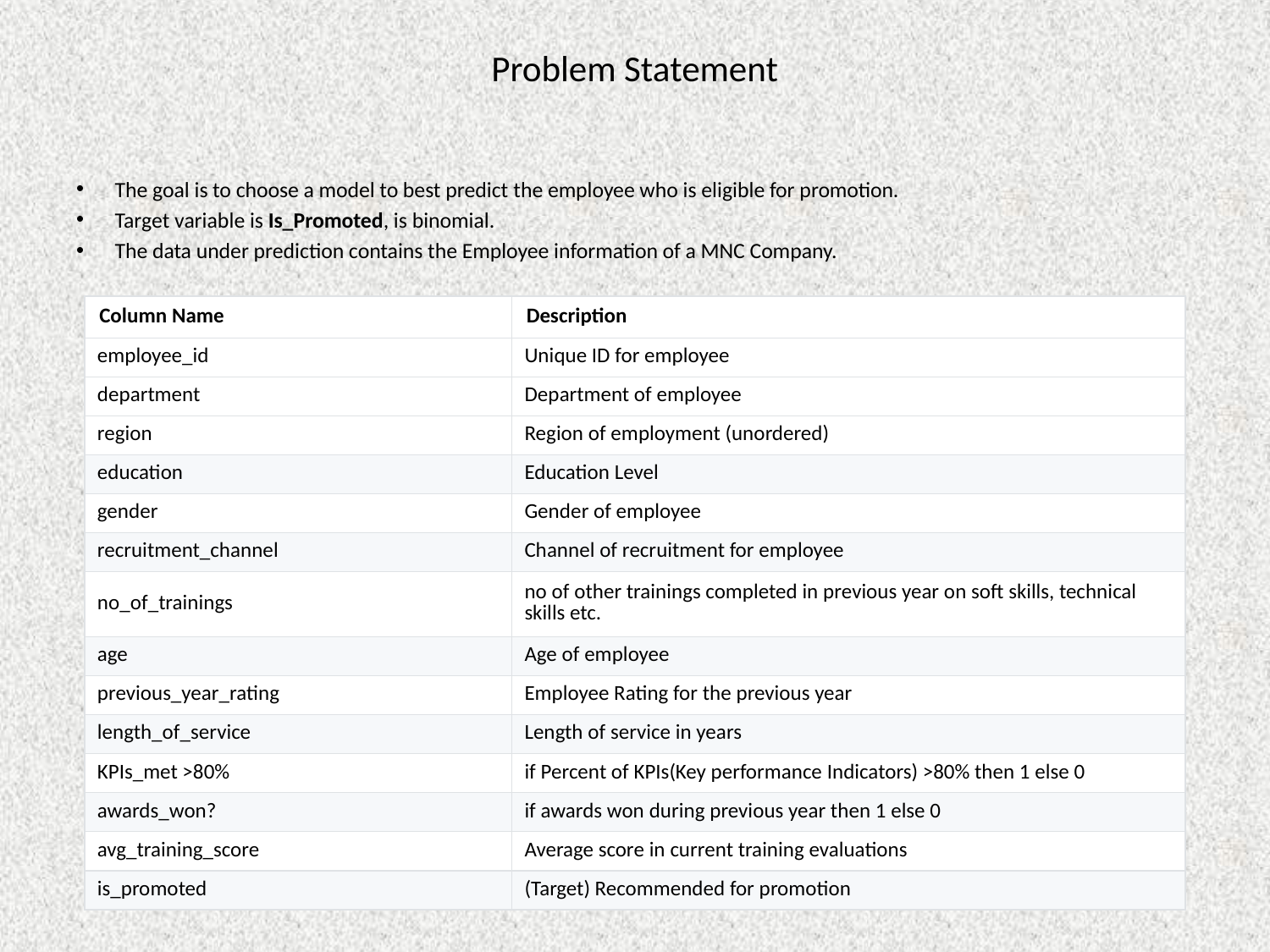

# Problem Statement
The goal is to choose a model to best predict the employee who is eligible for promotion.
Target variable is Is_Promoted, is binomial.
The data under prediction contains the Employee information of a MNC Company.
| Column Name | Description |
| --- | --- |
| employee\_id | Unique ID for employee |
| department | Department of employee |
| region | Region of employment (unordered) |
| education | Education Level |
| gender | Gender of employee |
| recruitment\_channel | Channel of recruitment for employee |
| no\_of\_trainings | no of other trainings completed in previous year on soft skills, technical skills etc. |
| age | Age of employee |
| previous\_year\_rating | Employee Rating for the previous year |
| length\_of\_service | Length of service in years |
| KPIs\_met >80% | if Percent of KPIs(Key performance Indicators) >80% then 1 else 0 |
| awards\_won? | if awards won during previous year then 1 else 0 |
| avg\_training\_score | Average score in current training evaluations |
| is\_promoted | (Target) Recommended for promotion |